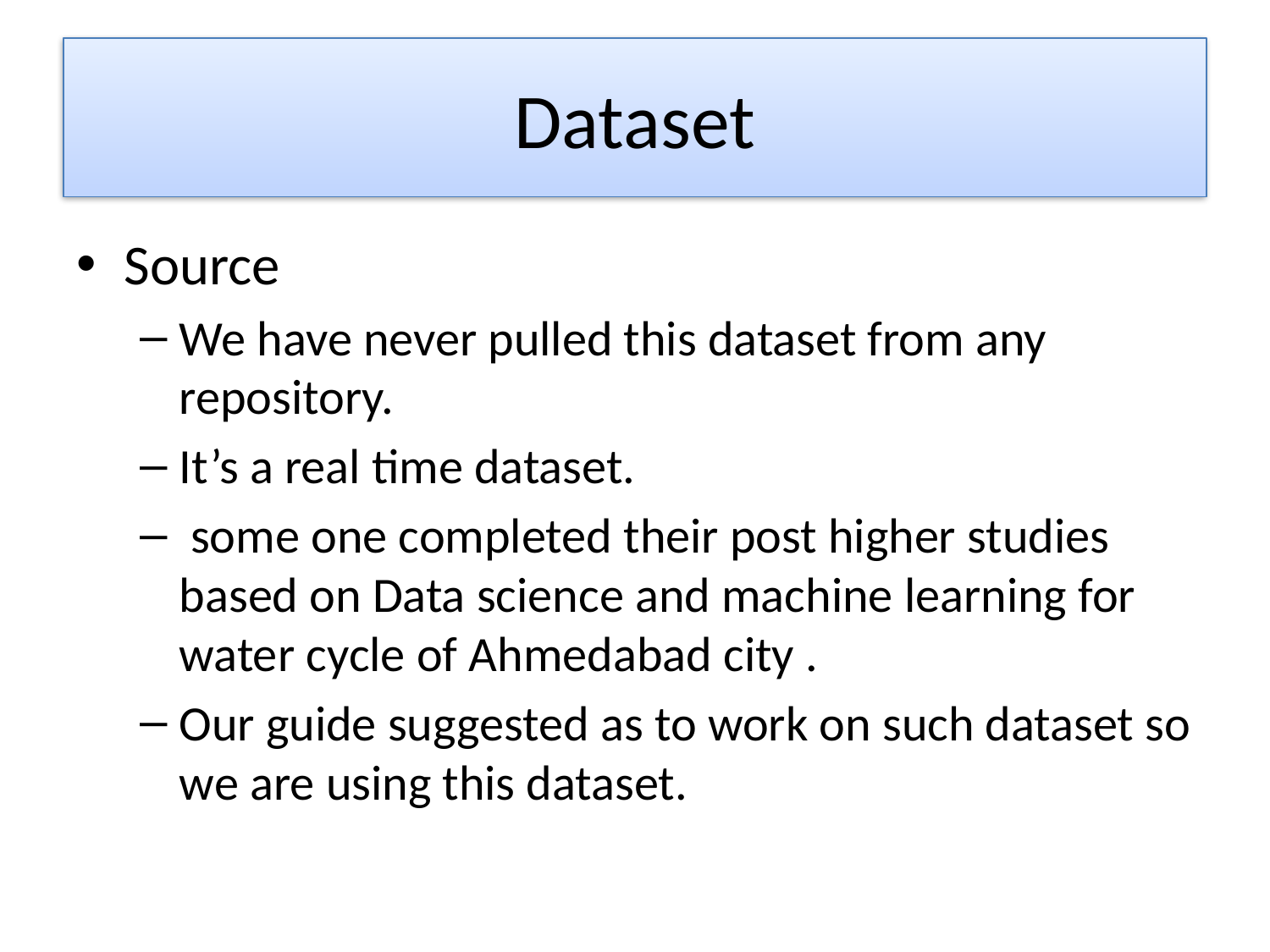

# Dataset
Source
We have never pulled this dataset from any repository.
It’s a real time dataset.
 some one completed their post higher studies based on Data science and machine learning for water cycle of Ahmedabad city .
Our guide suggested as to work on such dataset so we are using this dataset.